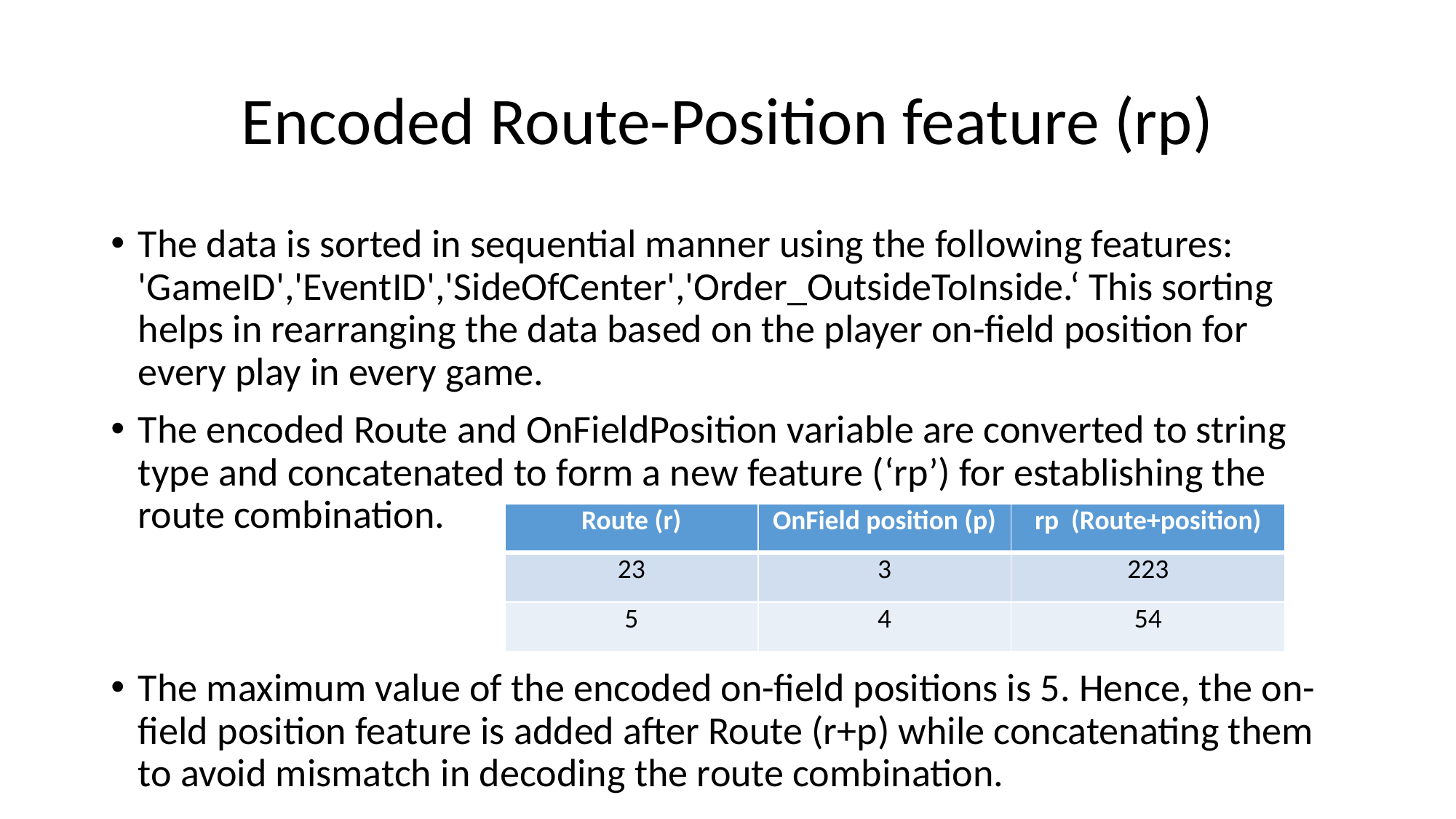

# Encoded Route-Position feature (rp)
The data is sorted in sequential manner using the following features: 'GameID','EventID','SideOfCenter','Order_OutsideToInside.‘ This sorting helps in rearranging the data based on the player on-field position for every play in every game.
The encoded Route and OnFieldPosition variable are converted to string type and concatenated to form a new feature (‘rp’) for establishing the route combination.

The maximum value of the encoded on-field positions is 5. Hence, the on-field position feature is added after Route (r+p) while concatenating them to avoid mismatch in decoding the route combination.

| Route (r) | OnField position (p) | rp (Route+position) |
| --- | --- | --- |
| 23 | 3 | 223 |
| 5 | 4 | 54 |